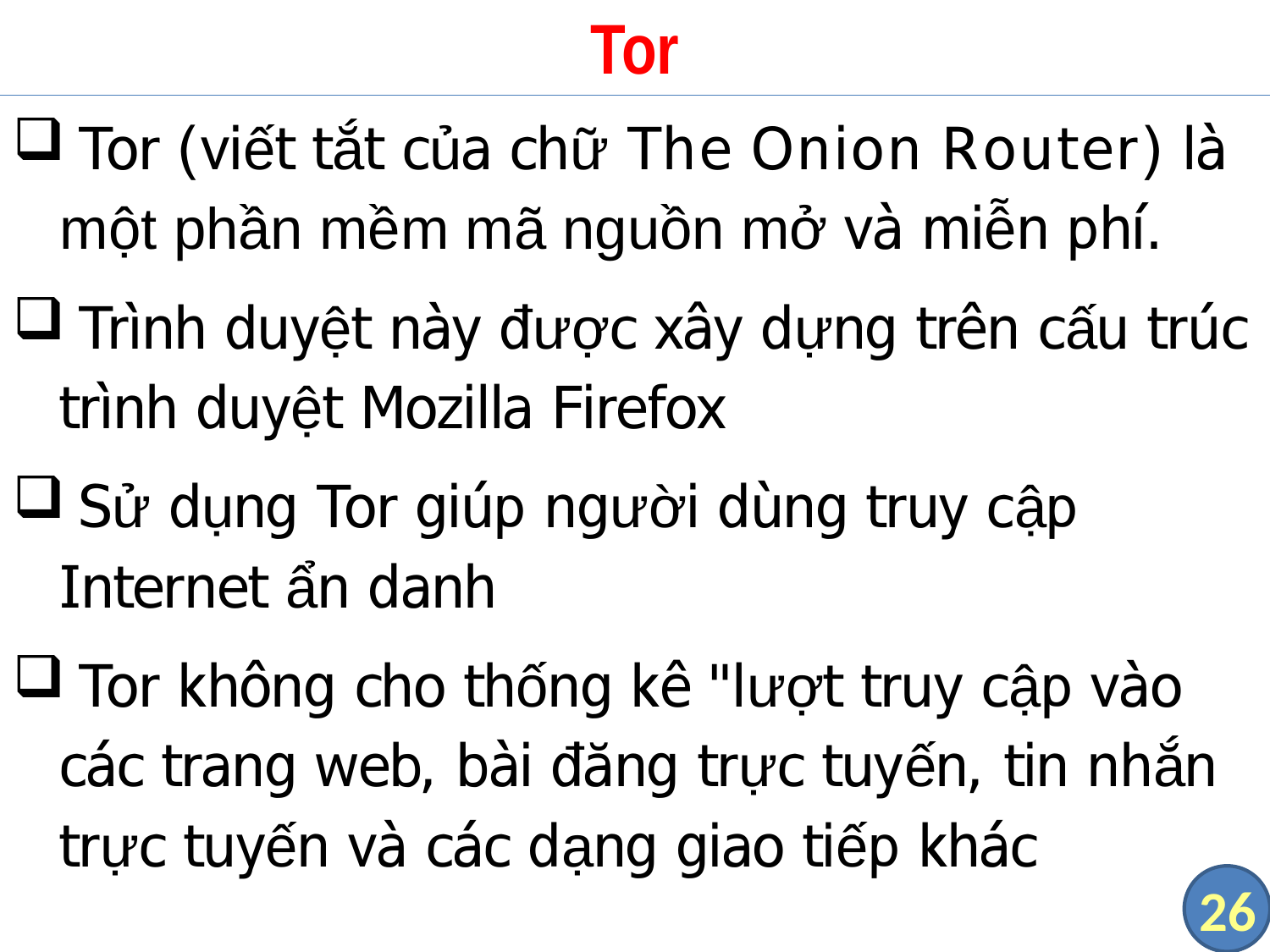

# Tor
 Tor (viết tắt của chữ The Onion Router) là một phần mềm mã nguồn mở và miễn phí.
 Trình duyệt này được xây dựng trên cấu trúc trình duyệt Mozilla Firefox
 Sử dụng Tor giúp người dùng truy cập Internet ẩn danh
 Tor không cho thống kê "lượt truy cập vào các trang web, bài đăng trực tuyến, tin nhắn trực tuyến và các dạng giao tiếp khác
26